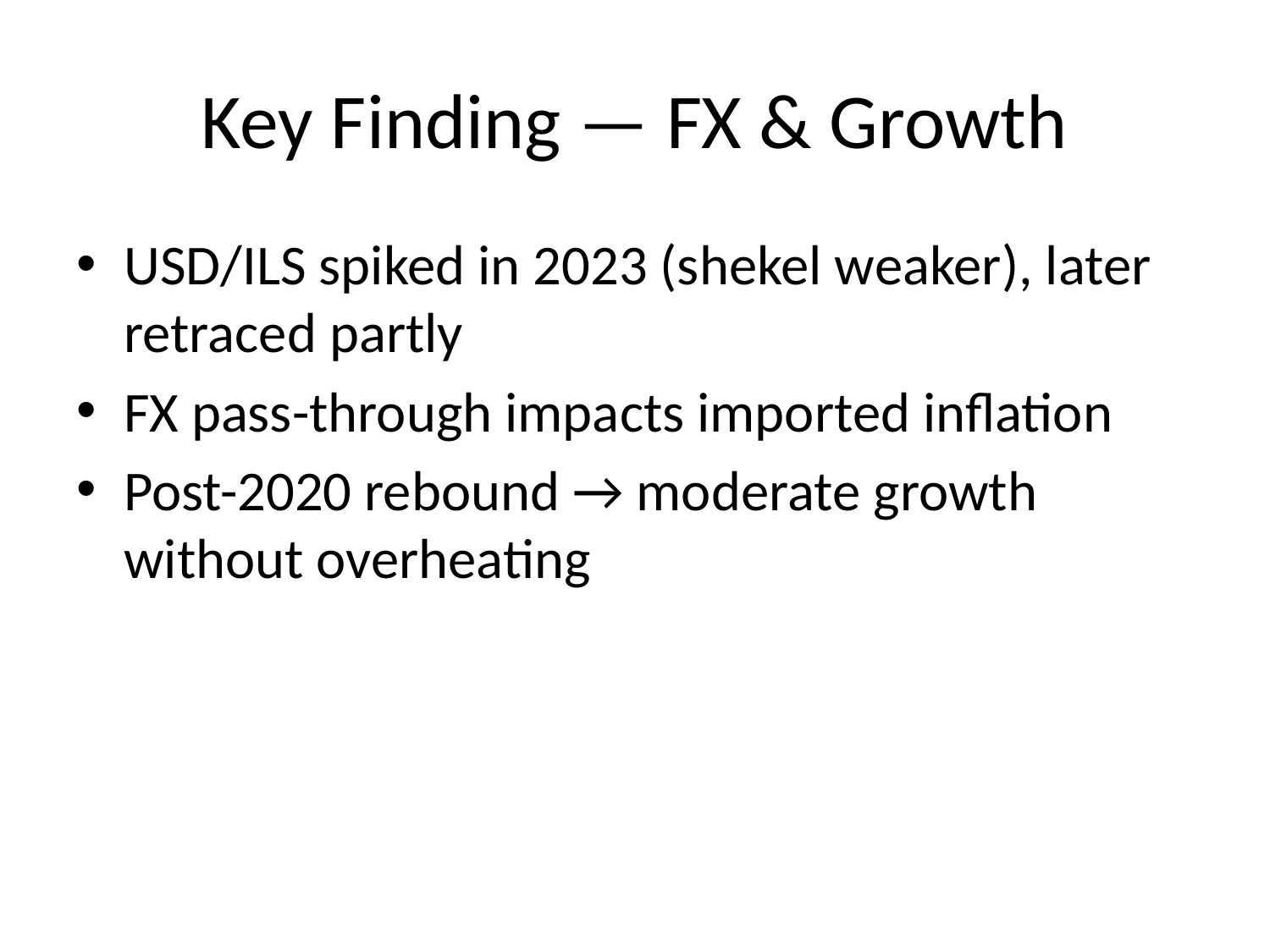

# Key Finding — FX & Growth
USD/ILS spiked in 2023 (shekel weaker), later retraced partly
FX pass-through impacts imported inflation
Post-2020 rebound → moderate growth without overheating